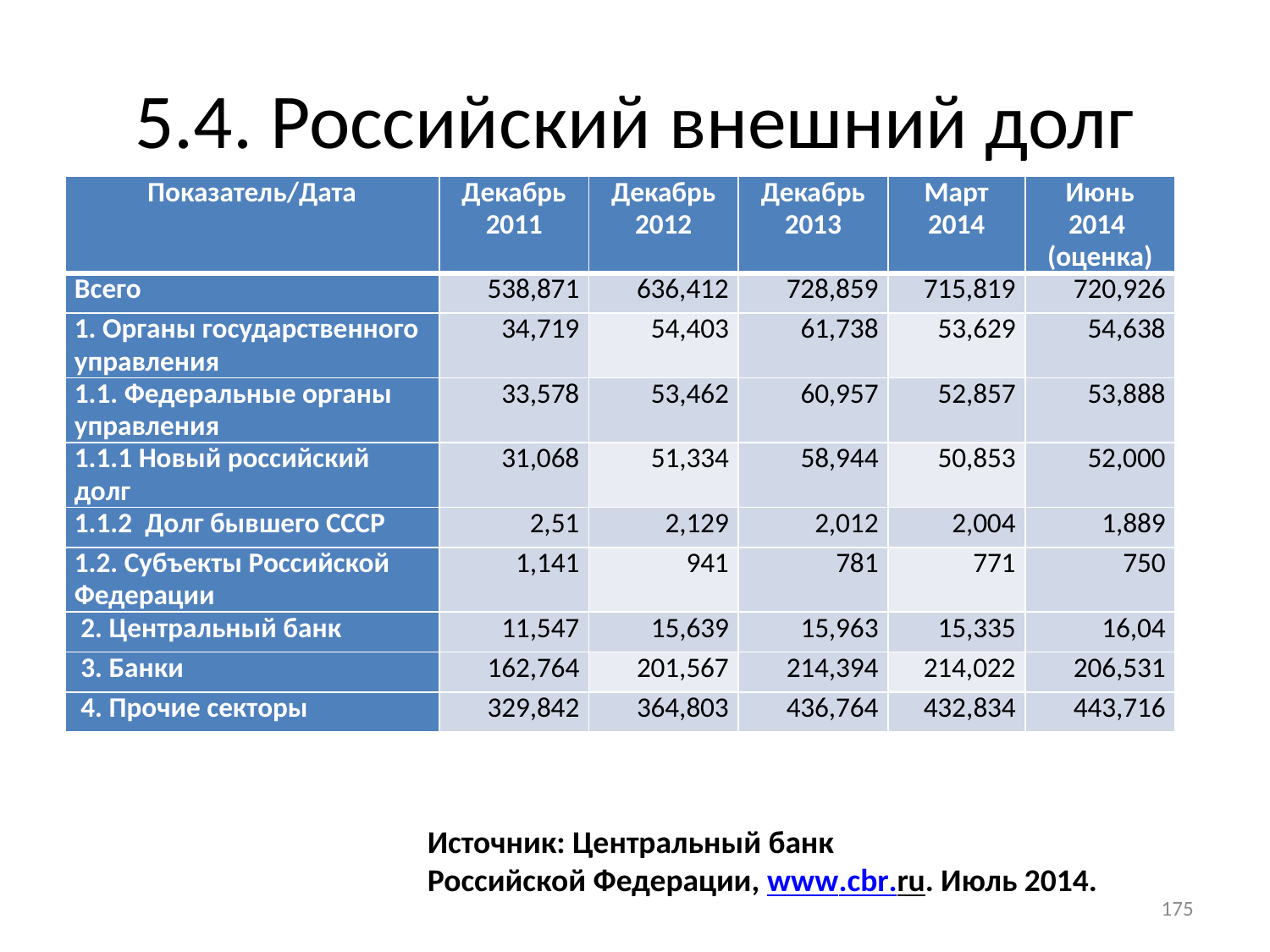

# 5.4. Российский внешний долг
| Показатель/Дата | Декабрь 2011 | Декабрь 2012 | Декабрь 2013 | Март 2014 | Июнь 2014 (оценка) |
| --- | --- | --- | --- | --- | --- |
| Всего | 538,871 | 636,412 | 728,859 | 715,819 | 720,926 |
| 1. Органы государственного управления | 34,719 | 54,403 | 61,738 | 53,629 | 54,638 |
| 1.1. Федеральные органы управления | 33,578 | 53,462 | 60,957 | 52,857 | 53,888 |
| 1.1.1 Новый российский долг | 31,068 | 51,334 | 58,944 | 50,853 | 52,000 |
| 1.1.2 Долг бывшего СССР | 2,51 | 2,129 | 2,012 | 2,004 | 1,889 |
| 1.2. Субъекты Российской Федерации | 1,141 | 941 | 781 | 771 | 750 |
| 2. Центральный банк | 11,547 | 15,639 | 15,963 | 15,335 | 16,04 |
| 3. Банки | 162,764 | 201,567 | 214,394 | 214,022 | 206,531 |
| 4. Прочие секторы | 329,842 | 364,803 | 436,764 | 432,834 | 443,716 |
Источник: Центральный банк
Российской Федерации, www.cbr.ru. Июль 2014.
175